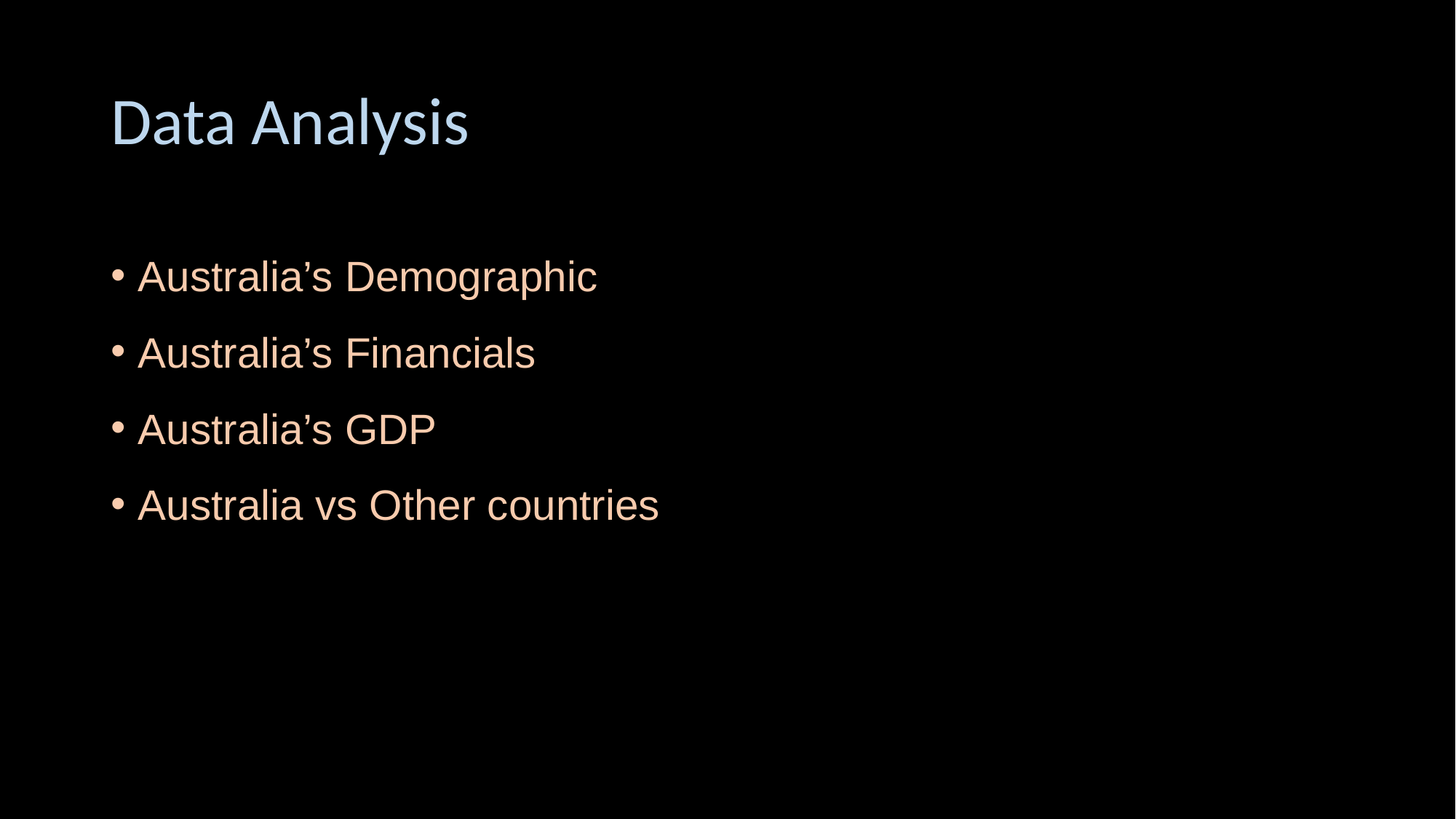

# Data Analysis
Australia’s Demographic
Australia’s Financials
Australia’s GDP
Australia vs Other countries